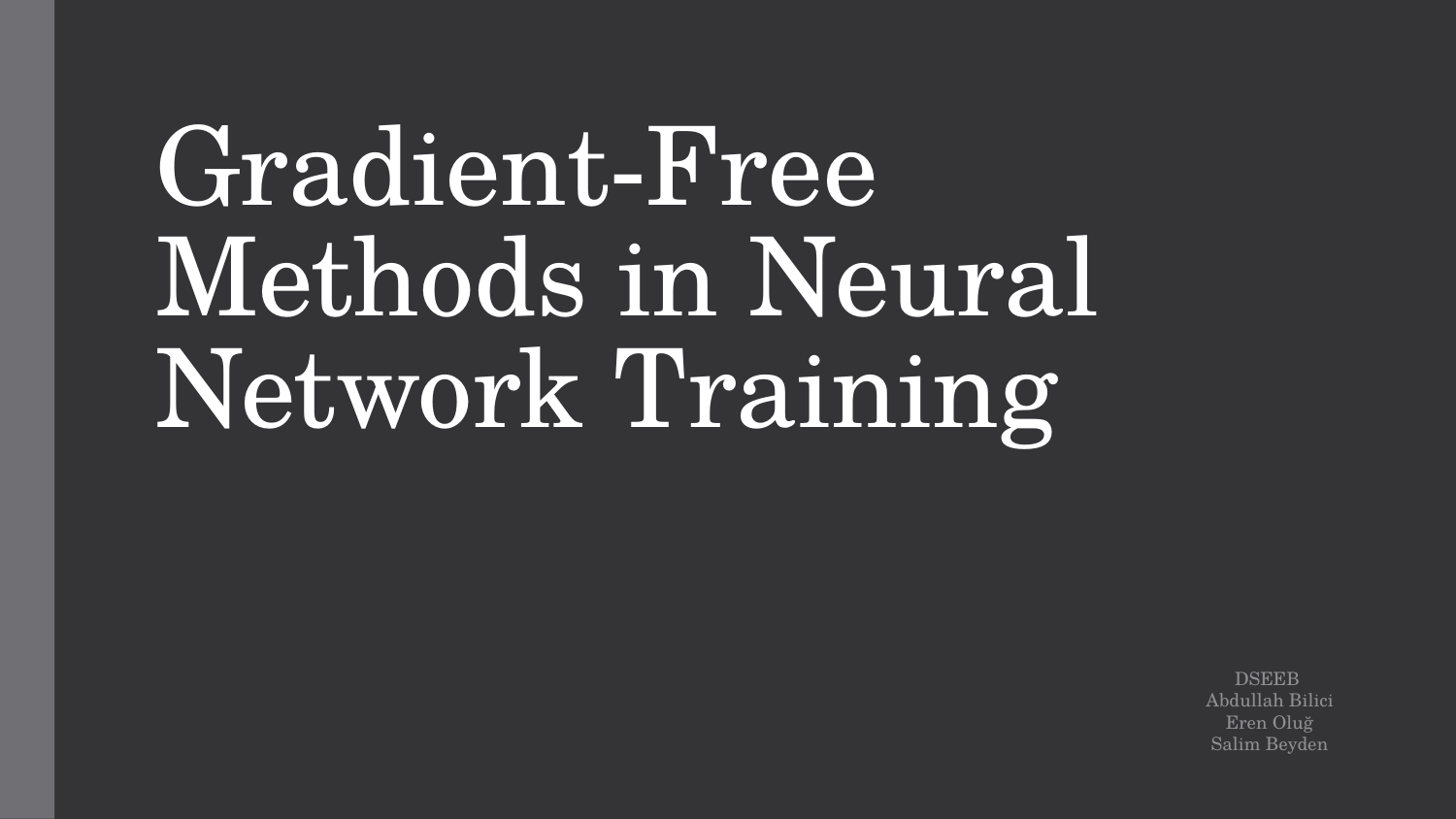

# Gradient-Free Methods in Neural Network Training
DSEEB
Abdullah Bilici
Eren Oluğ
Salim Beyden